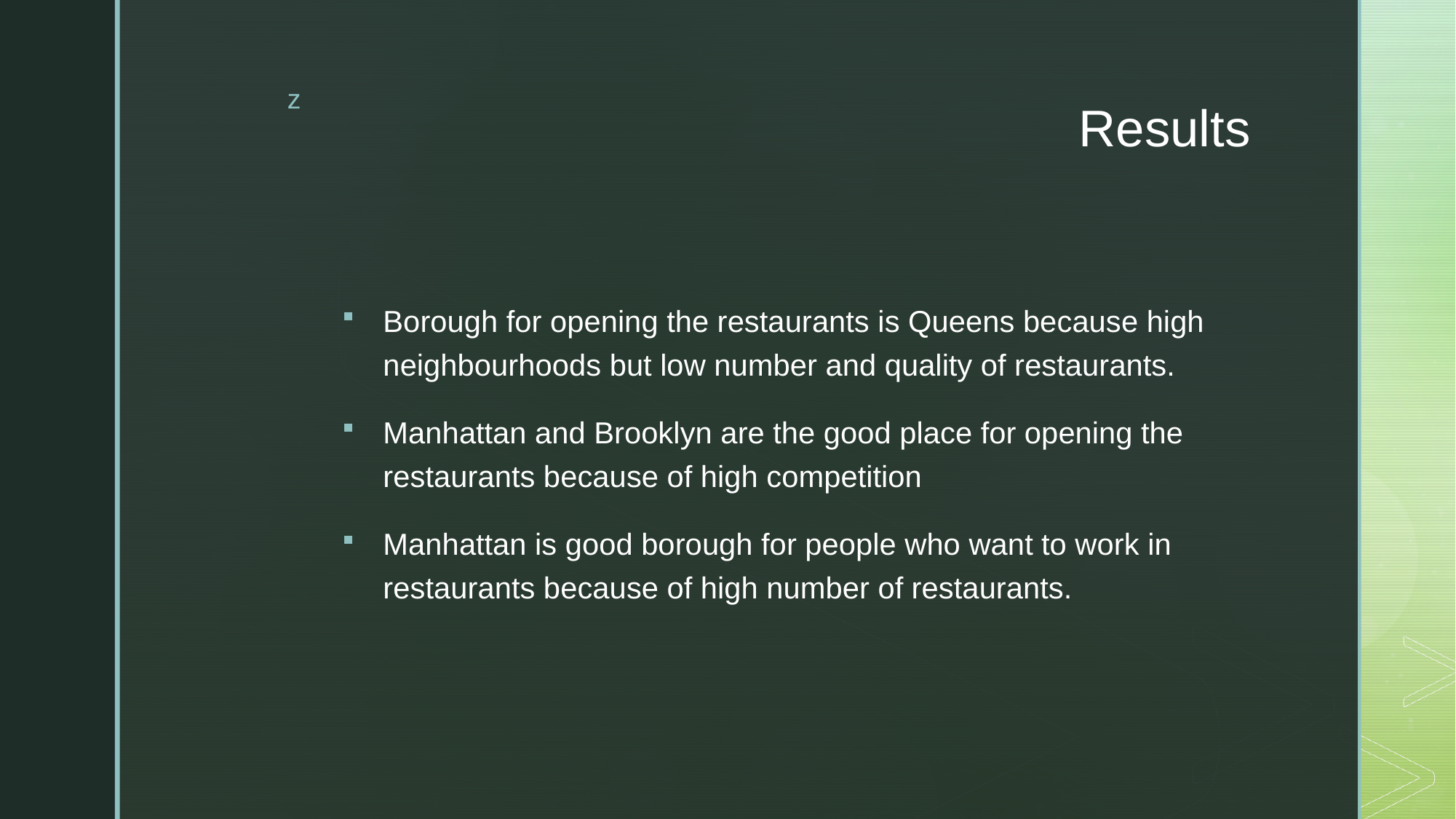

# Results
Borough for opening the restaurants is Queens because high neighbourhoods but low number and quality of restaurants.
Manhattan and Brooklyn are the good place for opening the restaurants because of high competition
Manhattan is good borough for people who want to work in restaurants because of high number of restaurants.